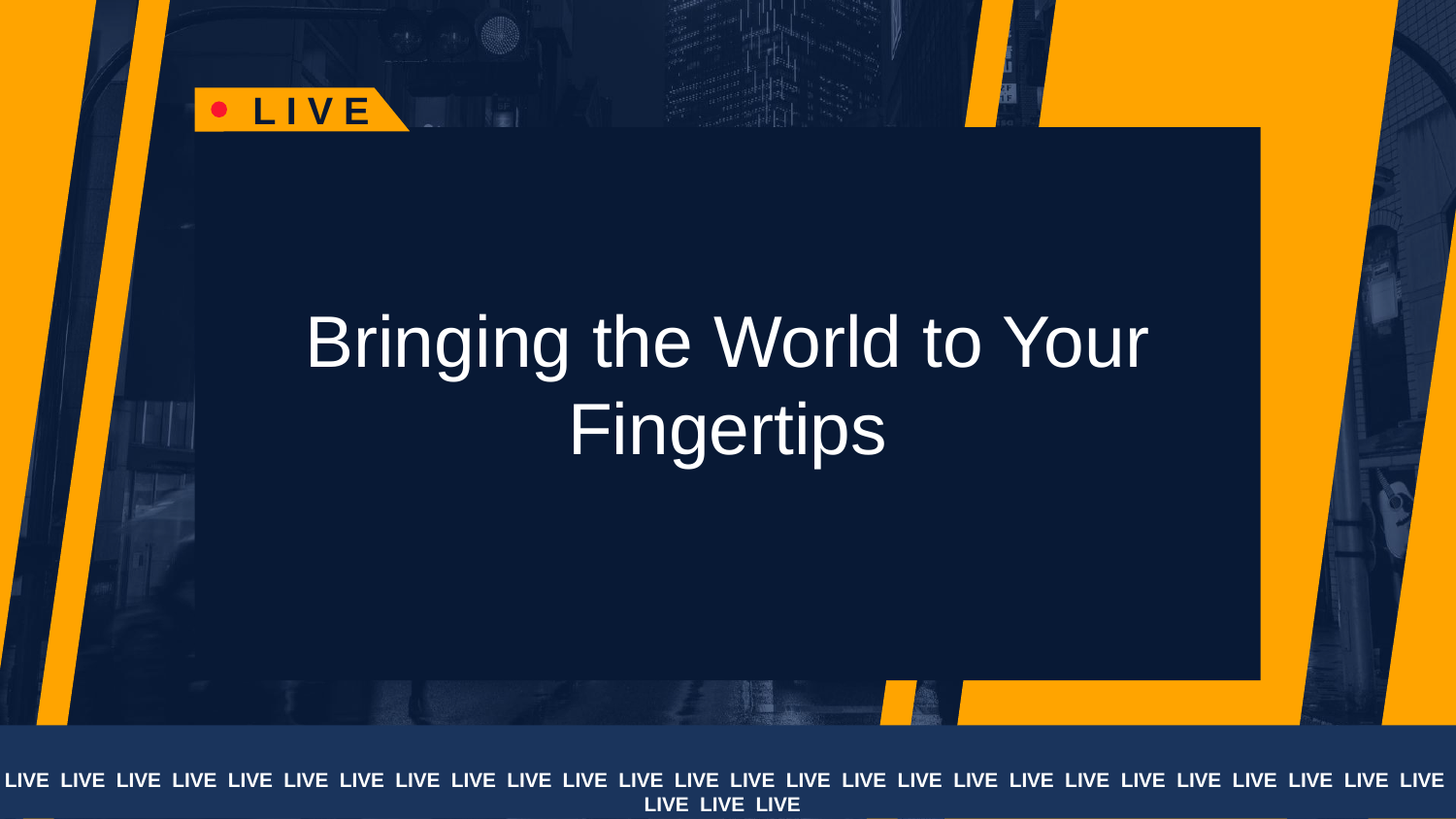

# Bringing the World to Your Fingertips

LIVE  LIVE  LIVE  LIVE  LIVE  LIVE  LIVE  LIVE  LIVE  LIVE  LIVE  LIVE  LIVE  LIVE  LIVE  LIVE  LIVE  LIVE  LIVE  LIVE  LIVE  LIVE  LIVE  LIVE  LIVE  LIVE  LIVE  LIVE  LIVE  LIVE  LIVE